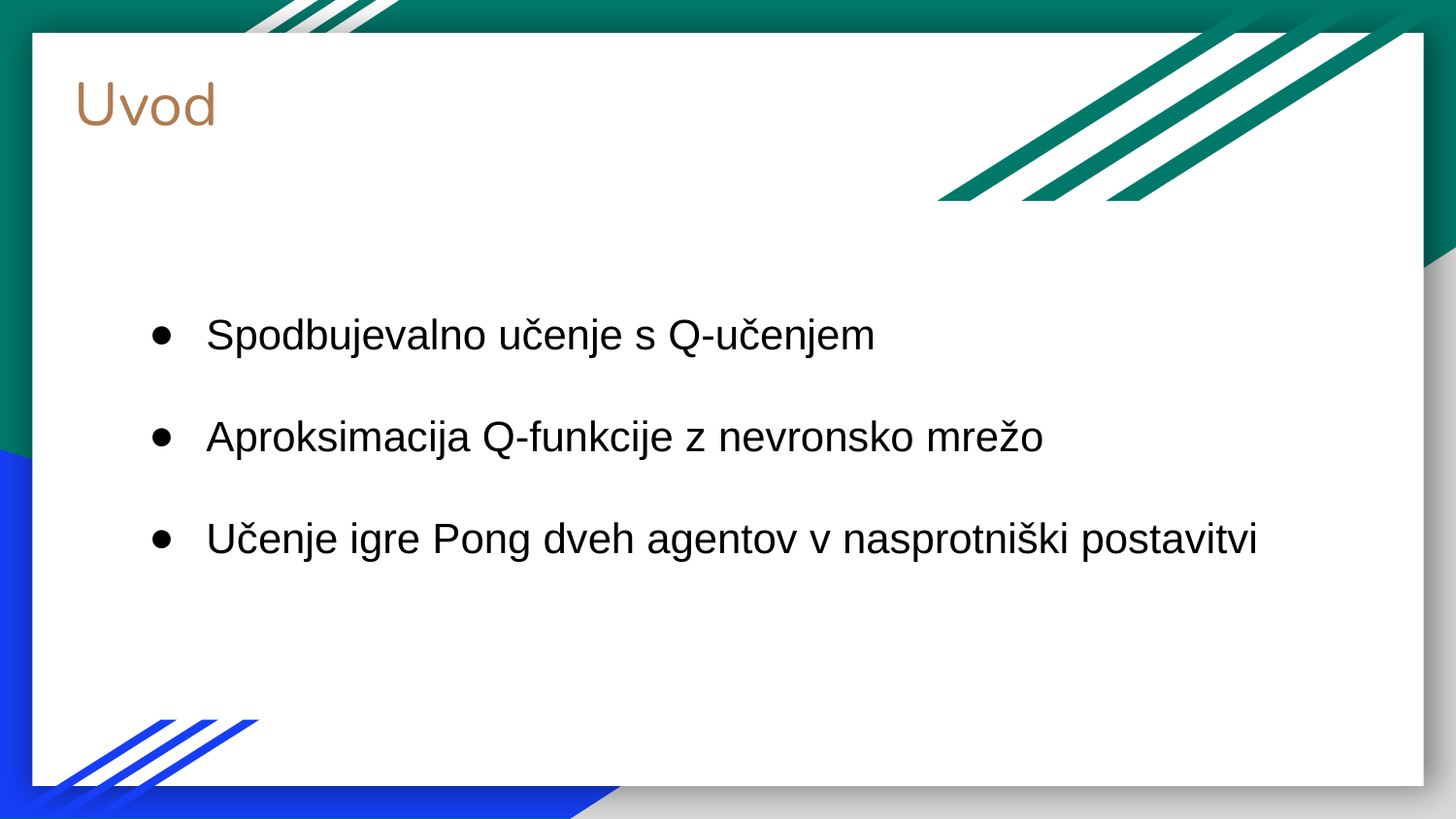

Uvod
# Spodbujevalno učenje s Q-učenjem
Aproksimacija Q-funkcije z nevronsko mrežo
Učenje igre Pong dveh agentov v nasprotniški postavitvi